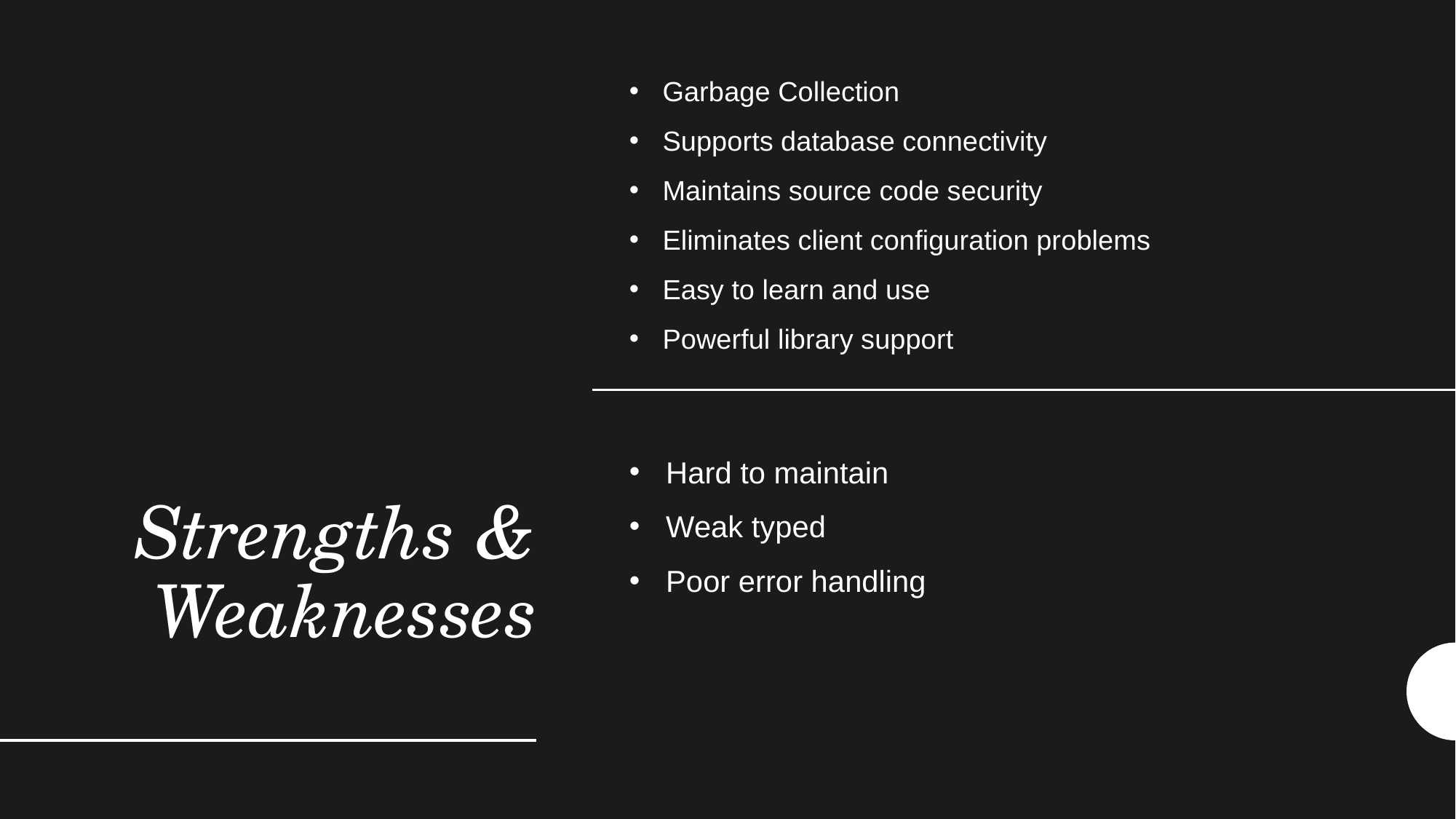

Garbage Collection
Supports database connectivity
Maintains source code security
Eliminates client configuration problems
Easy to learn and use
Powerful library support
# Strengths & Weaknesses
Hard to maintain
Weak typed
Poor error handling